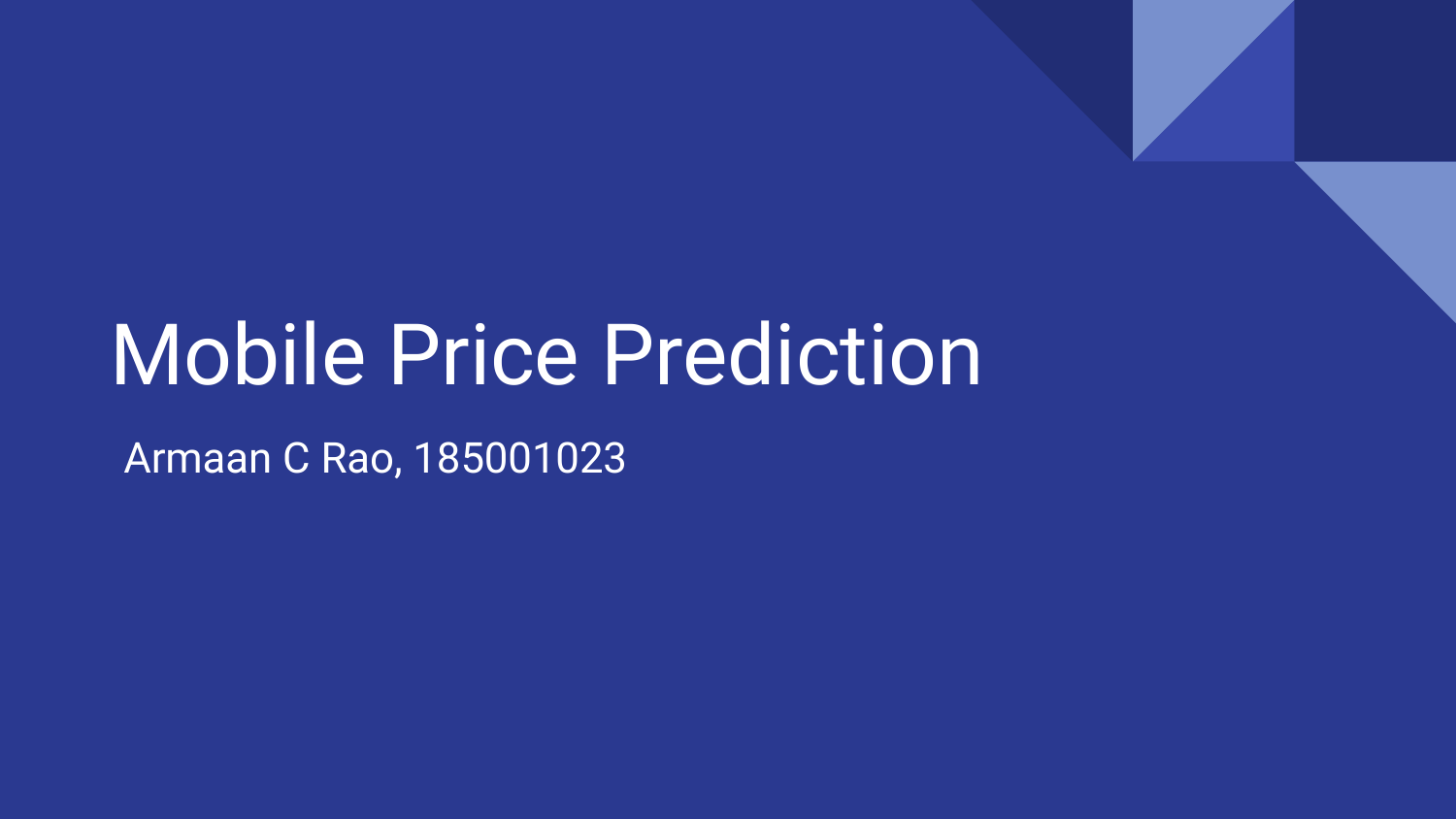

# Mobile Price Prediction
Armaan C Rao, 185001023